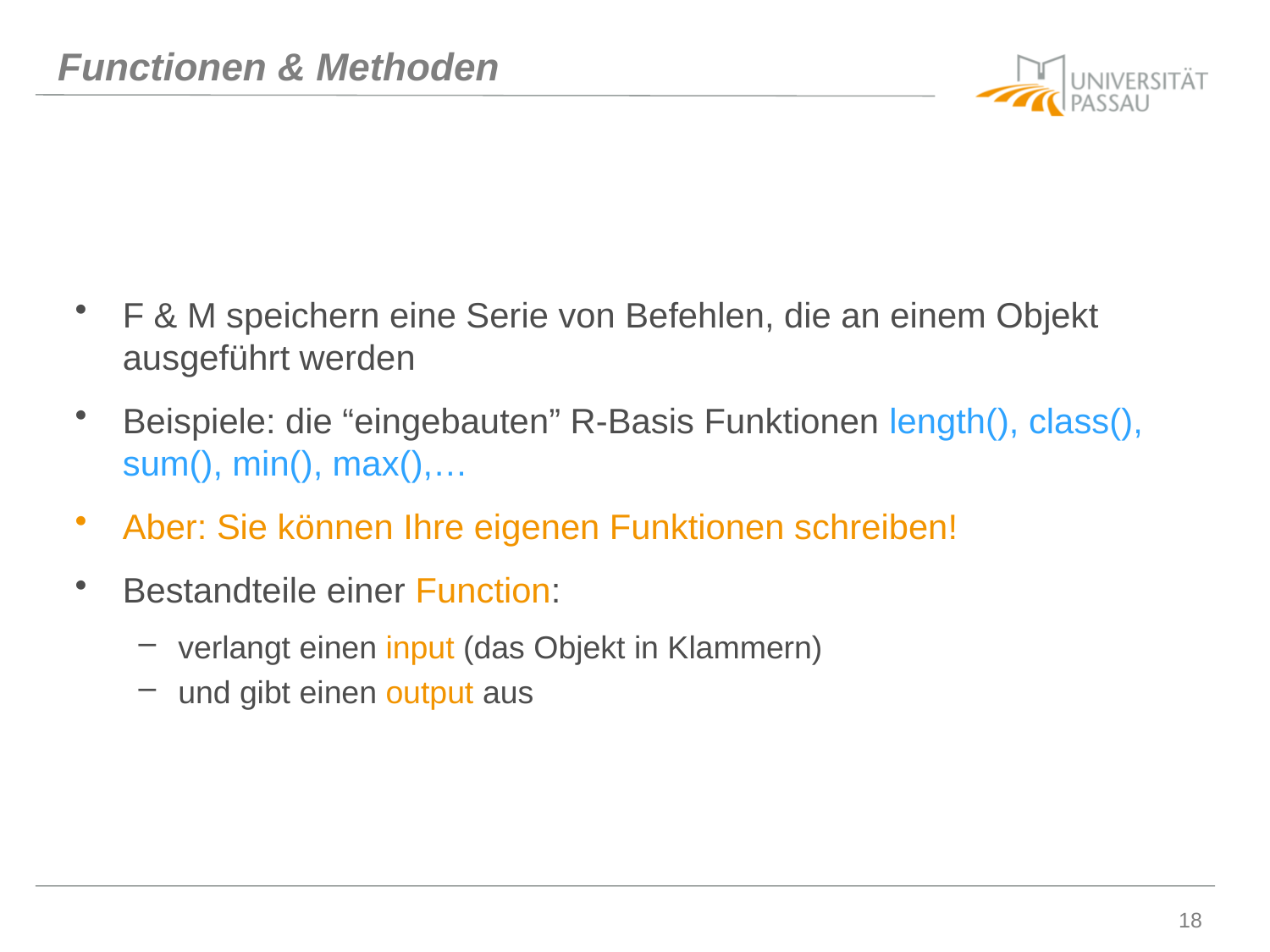

# Functionen & Methoden
F & M speichern eine Serie von Befehlen, die an einem Objekt ausgeführt werden
Beispiele: die “eingebauten” R-Basis Funktionen length(), class(), sum(), min(), max(),…
Aber: Sie können Ihre eigenen Funktionen schreiben!
Bestandteile einer Function:
verlangt einen input (das Objekt in Klammern)
und gibt einen output aus

18